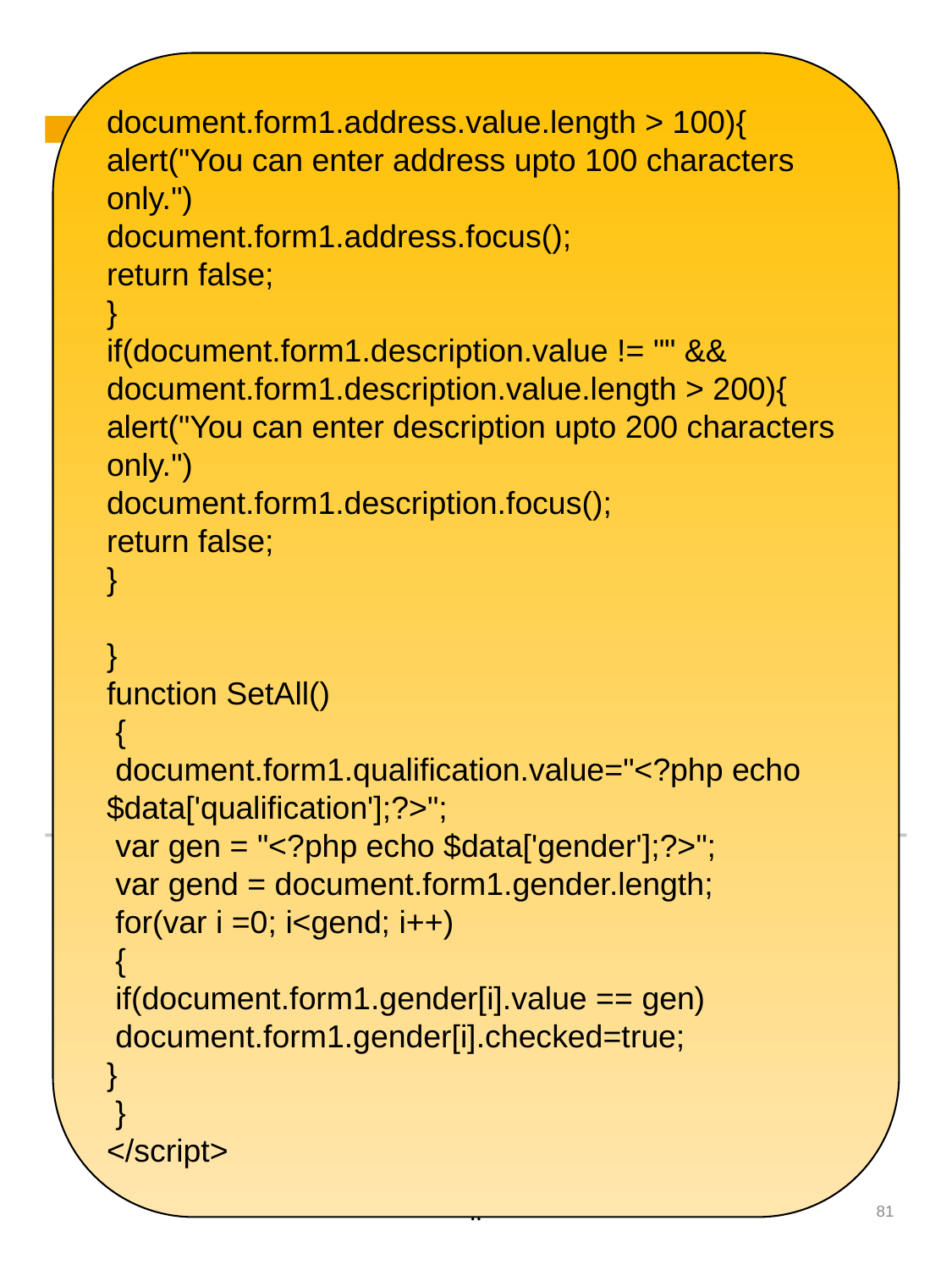

document.form1.address.value.length > 100){
alert("You can enter address upto 100 characters only.")
document.form1.address.focus();
return false;
}
if(document.form1.description.value != "" &&
document.form1.description.value.length > 200){
alert("You can enter description upto 200 characters only.")
document.form1.description.focus();
return false;
}

}
function SetAll()
 {
 document.form1.qualification.value="<?php echo $data['qualification'];?>";
 var gen = "<?php echo $data['gender'];?>";
 var gend = document.form1.gender.length;
 for(var i =0; i<gend; i++)
 {
 if(document.form1.gender[i].value == gen)
 document.form1.gender[i].checked=true;
}
 }
</script>
..
81